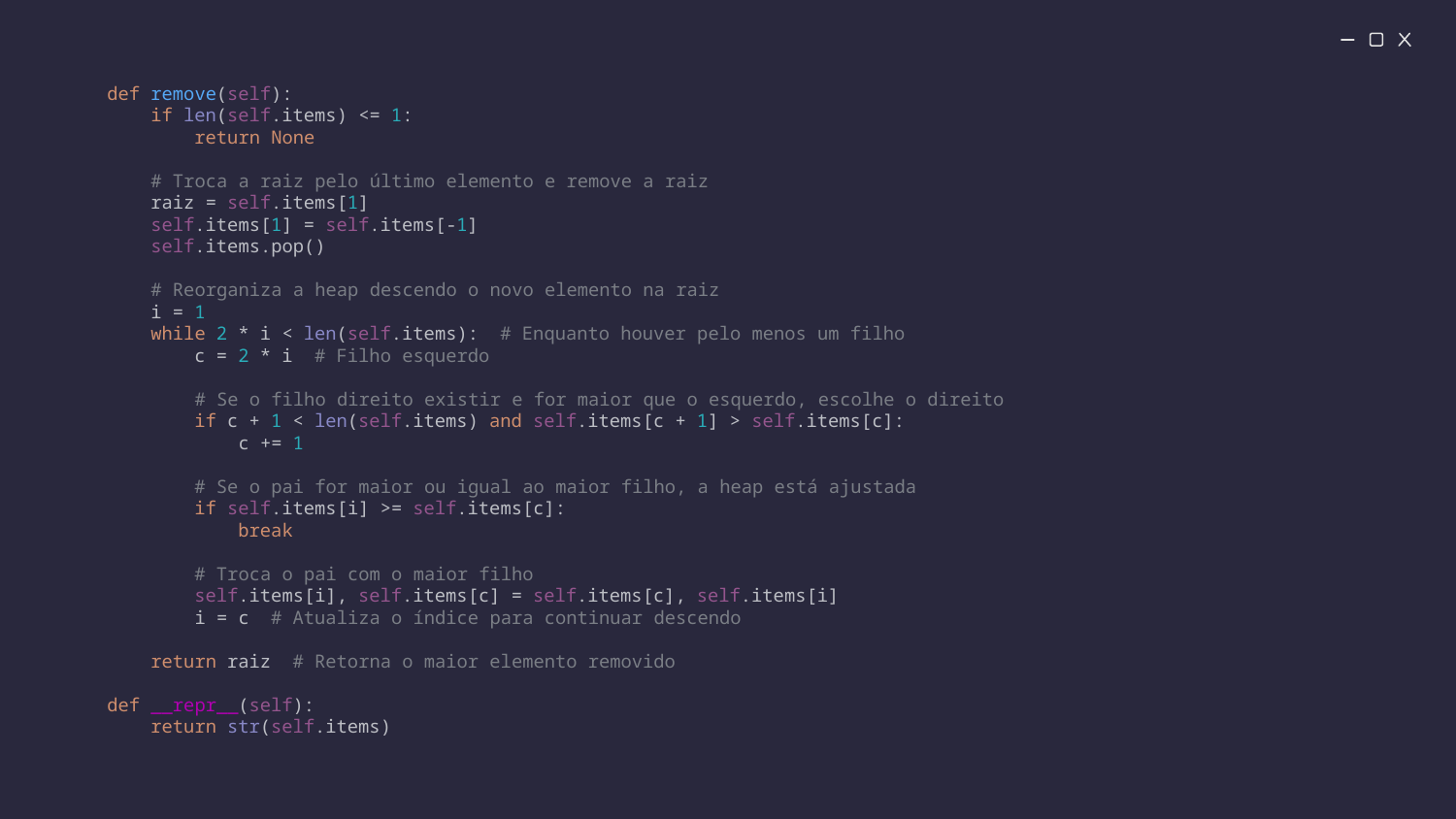

def remove(self):
    if len(self.items) <= 1:
        return None
    # Troca a raiz pelo último elemento e remove a raiz
    raiz = self.items[1]
    self.items[1] = self.items[-1]
    self.items.pop()
    # Reorganiza a heap descendo o novo elemento na raiz
    i = 1
    while 2 * i < len(self.items):  # Enquanto houver pelo menos um filho
        c = 2 * i  # Filho esquerdo
        # Se o filho direito existir e for maior que o esquerdo, escolhe o direito
        if c + 1 < len(self.items) and self.items[c + 1] > self.items[c]:
            c += 1
        # Se o pai for maior ou igual ao maior filho, a heap está ajustada
        if self.items[i] >= self.items[c]:
            break
        # Troca o pai com o maior filho
        self.items[i], self.items[c] = self.items[c], self.items[i]
        i = c  # Atualiza o índice para continuar descendo
    return raiz  # Retorna o maior elemento removido
def __repr__(self):
    return str(self.items)